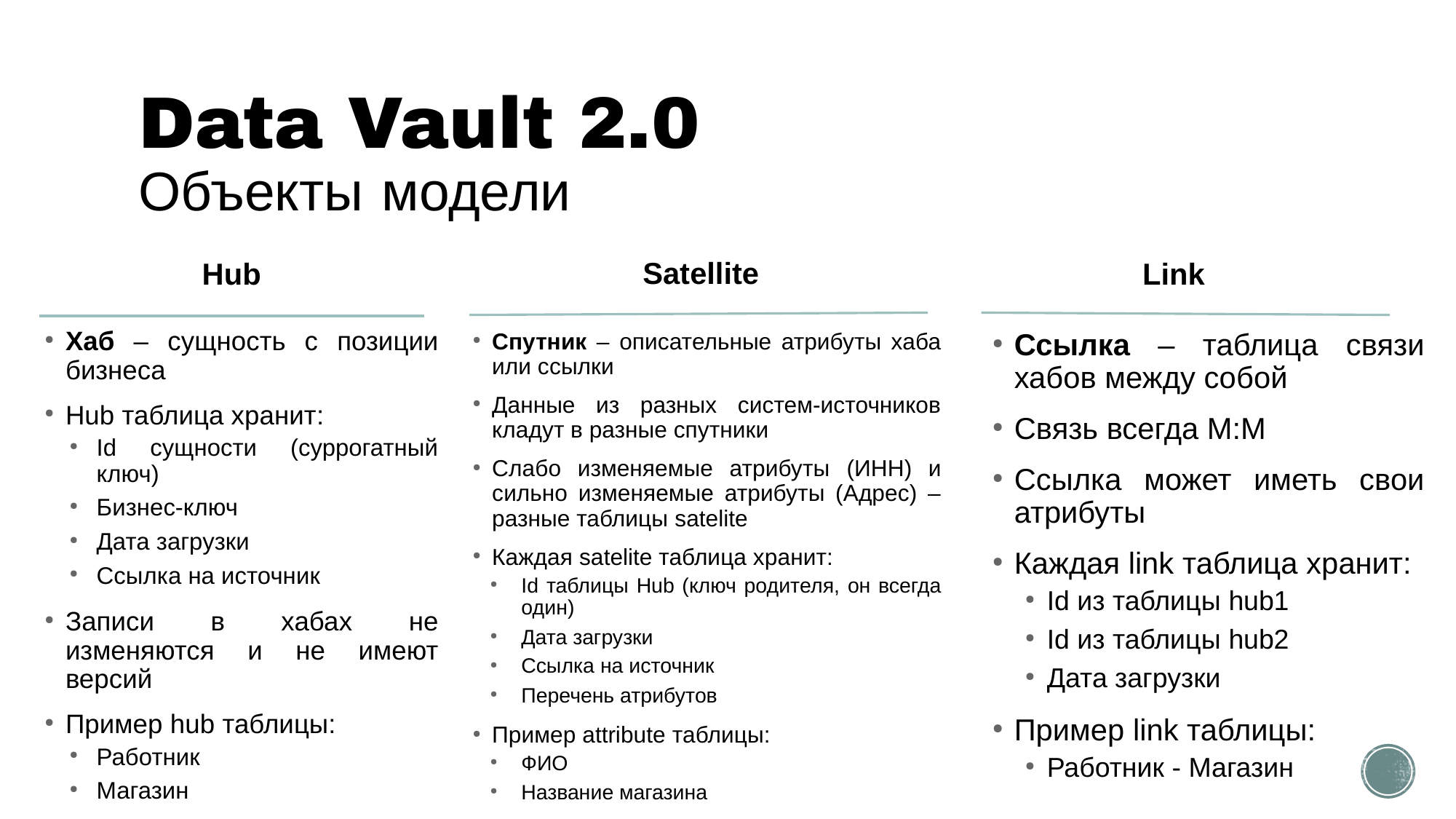

# Data Vault 2.0 Объекты модели
Satellite

Hub
Link
Хаб – сущность с позиции бизнеса
Hub таблица хранит:
Id сущности (суррогатный ключ)
Бизнес-ключ
Дата загрузки
Ссылка на источник
Записи в хабах не изменяются и не имеют версий
Пример hub таблицы:
Работник
Магазин

Спутник – описательные атрибуты хаба или cсылки
Данные из разных систем-источников кладут в разные спутники
Слабо изменяемые атрибуты (ИНН) и сильно изменяемые атрибуты (Адрес) – разные таблицы satelite
Каждая satelite таблица хранит:
Id таблицы Hub (ключ родителя, он всегда один)
Дата загрузки
Ссылка на источник
Перечень атрибутов
Пример attribute таблицы:
ФИО
Название магазина

Ссылка – таблица связи хабов между собой
Связь всегда M:M
Ссылка может иметь свои атрибуты
Каждая link таблица хранит:
Id из таблицы hub1
Id из таблицы hub2
Дата загрузки
Пример link таблицы:
Работник - Магазин